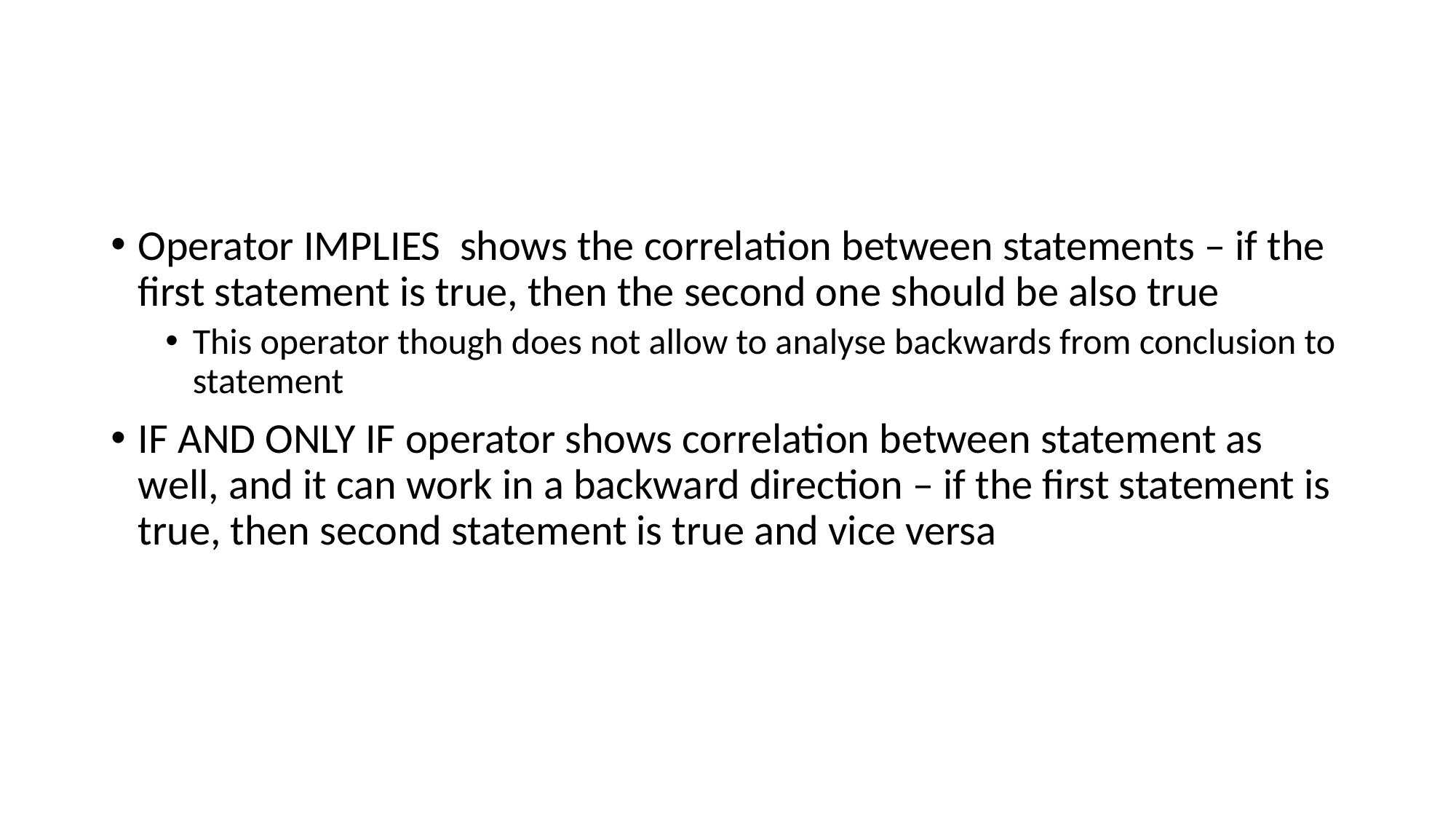

#
Operator IMPLIES  shows the correlation between statements – if the first statement is true, then the second one should be also true
This operator though does not allow to analyse backwards from conclusion to statement
IF AND ONLY IF operator shows correlation between statement as well, and it can work in a backward direction – if the first statement is true, then second statement is true and vice versa